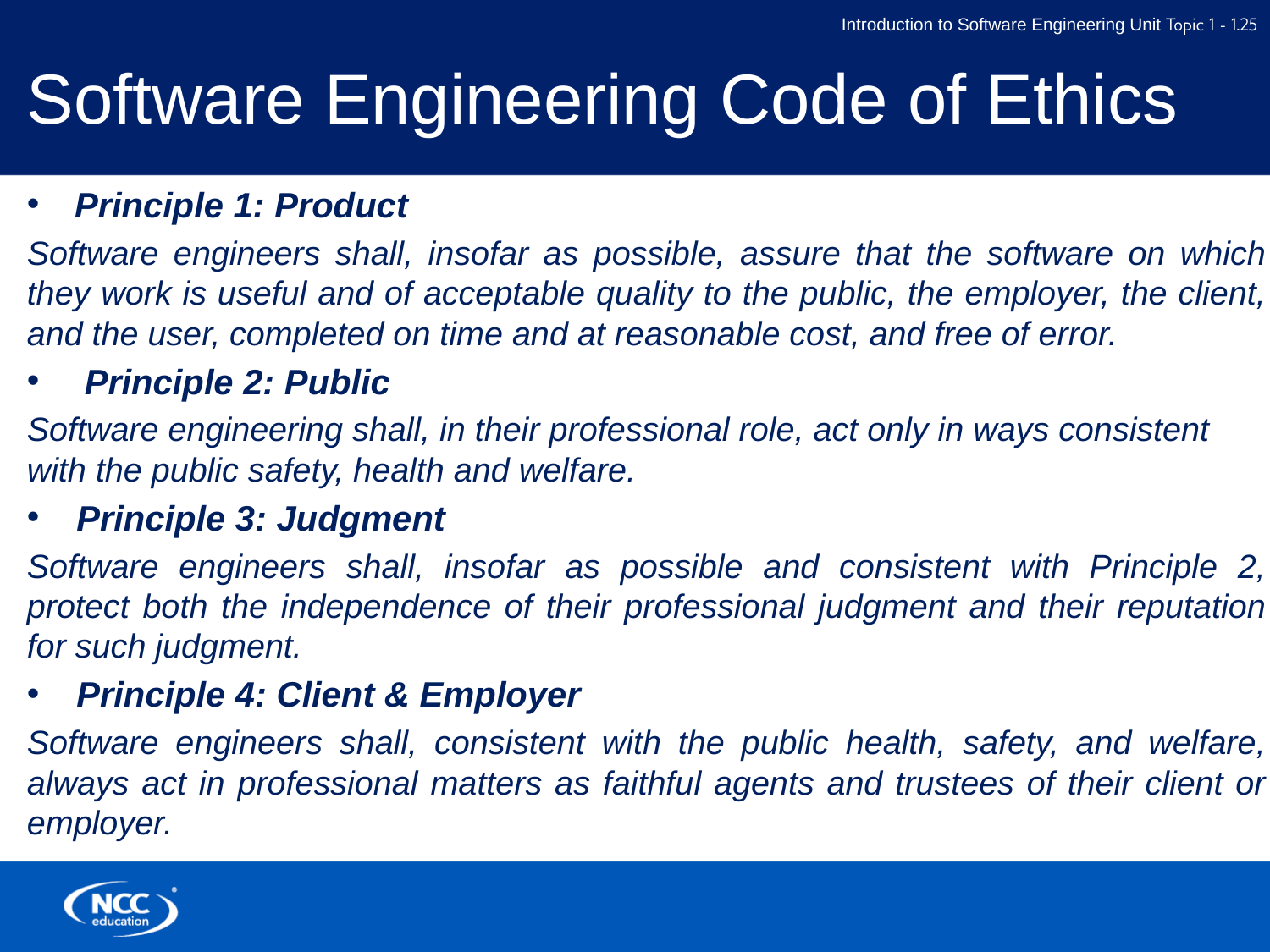

# Software Engineering Code of Ethics
Principle 1: Product
Software engineers shall, insofar as possible, assure that the software on which they work is useful and of acceptable quality to the public, the employer, the client, and the user, completed on time and at reasonable cost, and free of error.
 Principle 2: Public
Software engineering shall, in their professional role, act only in ways consistent with the public safety, health and welfare.
 Principle 3: Judgment
Software engineers shall, insofar as possible and consistent with Principle 2, protect both the independence of their professional judgment and their reputation for such judgment.
 Principle 4: Client & Employer
Software engineers shall, consistent with the public health, safety, and welfare, always act in professional matters as faithful agents and trustees of their client or employer.